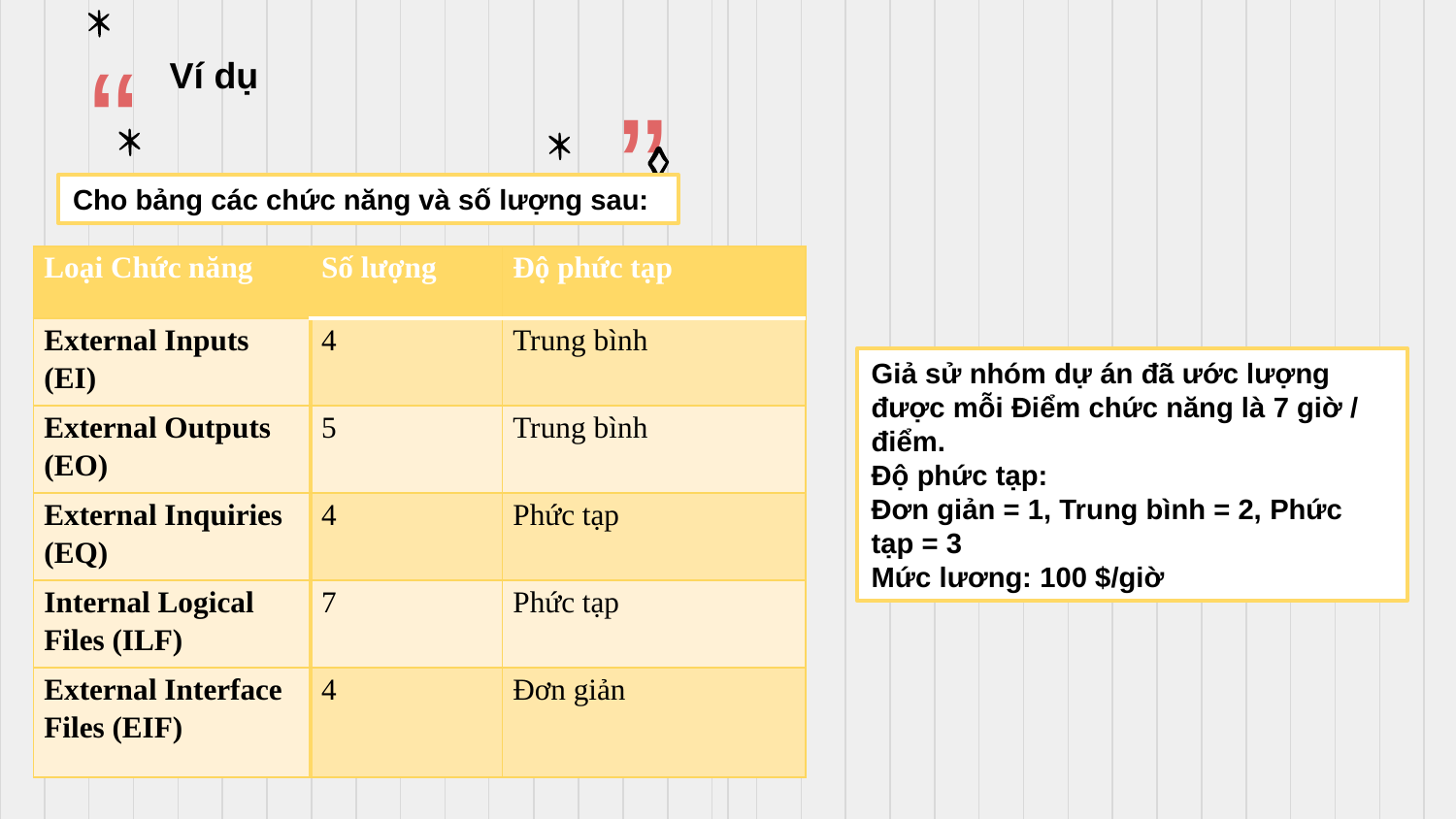

“
# Ví dụ
”

Cho bảng các chức năng và số lượng sau:
| Loại Chức năng | Số lượng | Độ phức tạp |
| --- | --- | --- |
| External Inputs (EI) | 4 | Trung bình |
| External Outputs (EO) | 5 | Trung bình |
| External Inquiries (EQ) | 4 | Phức tạp |
| Internal Logical Files (ILF) | 7 | Phức tạp |
| External Interface Files (EIF) | 4 | Đơn giản |
Giả sử nhóm dự án đã ước lượng được mỗi Điểm chức năng là 7 giờ / điểm.
Độ phức tạp:
Đơn giản = 1, Trung bình = 2, Phức tạp = 3
Mức lương: 100 $/giờ